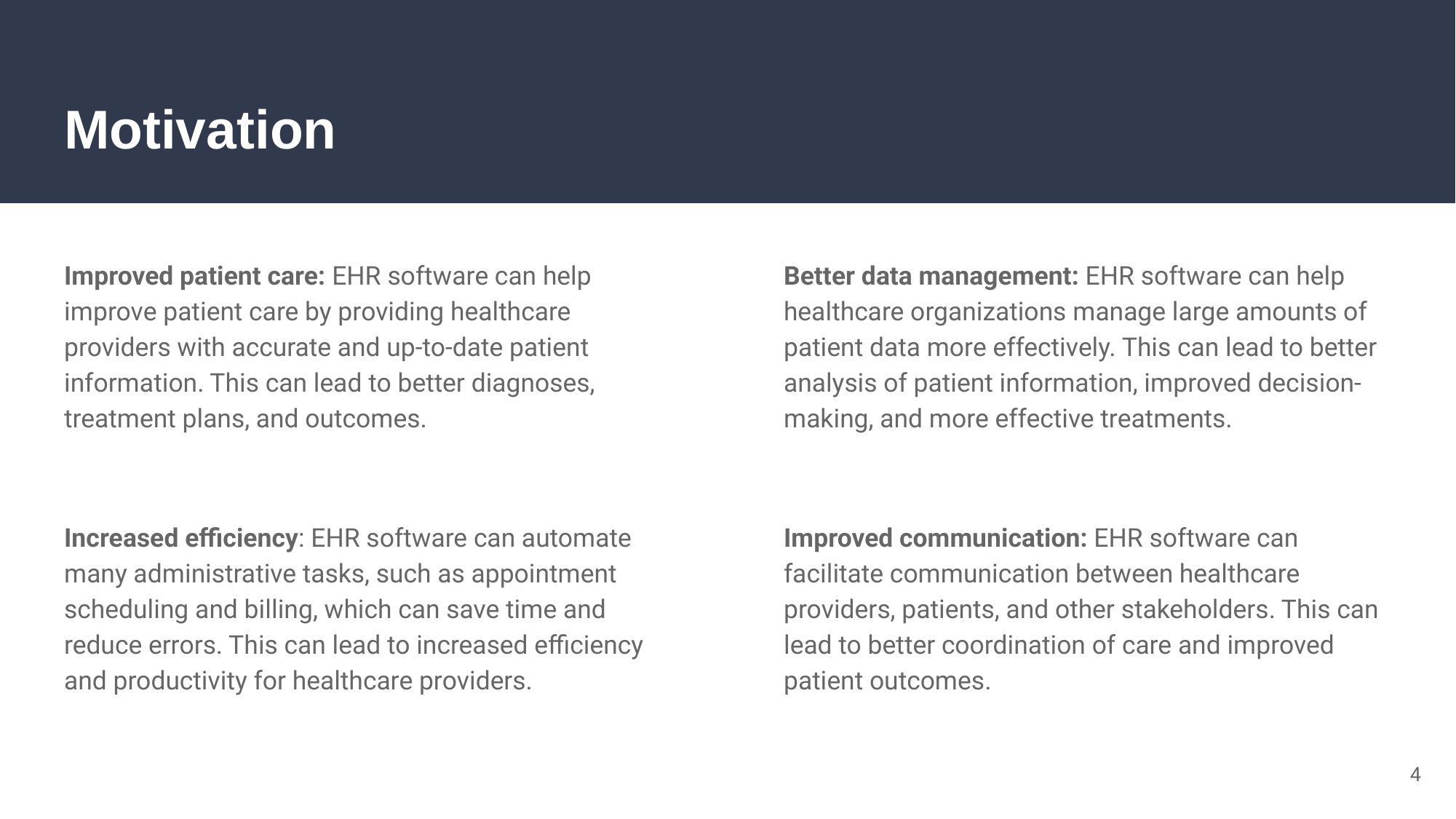

# Motivation
Improved patient care: EHR software can help improve patient care by providing healthcare providers with accurate and up-to-date patient information. This can lead to better diagnoses, treatment plans, and outcomes.

Increased efficiency: EHR software can automate many administrative tasks, such as appointment scheduling and billing, which can save time and reduce errors. This can lead to increased efficiency and productivity for healthcare providers.
Better data management: EHR software can help healthcare organizations manage large amounts of patient data more effectively. This can lead to better analysis of patient information, improved decision-making, and more effective treatments.

Improved communication: EHR software can facilitate communication between healthcare providers, patients, and other stakeholders. This can lead to better coordination of care and improved patient outcomes.
4